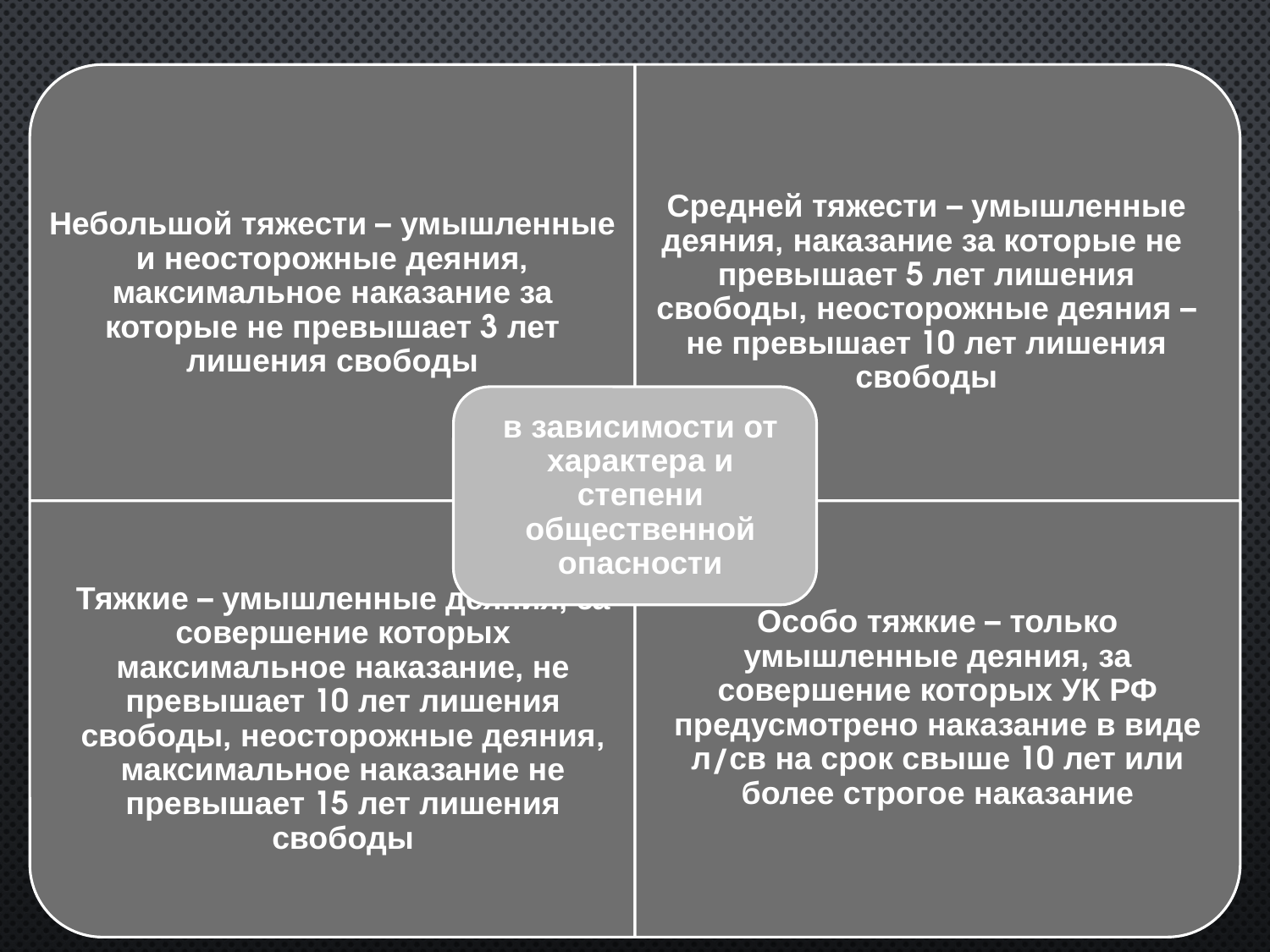

Небольшой тяжести – умышленные и неосторожные деяния, максимальное наказание за которые не превышает 3 лет лишения свободы
Средней тяжести – умышленные деяния, наказание за которые не  превышает 5 лет лишения свободы, неосторожные деяния – не превышает 10 лет лишения свободы
Тяжкие – умышленные деяния, за совершение которых максимальное наказание, не превышает 10 лет лишения свободы, неосторожные деяния, максимальное наказание не превышает 15 лет лишения свободы
Особо тяжкие – только умышленные деяния, за совершение которых УК РФ предусмотрено наказание в виде л/св на срок свыше 10 лет или более строгое наказание
в зависимости от характера и степени общественной опасности